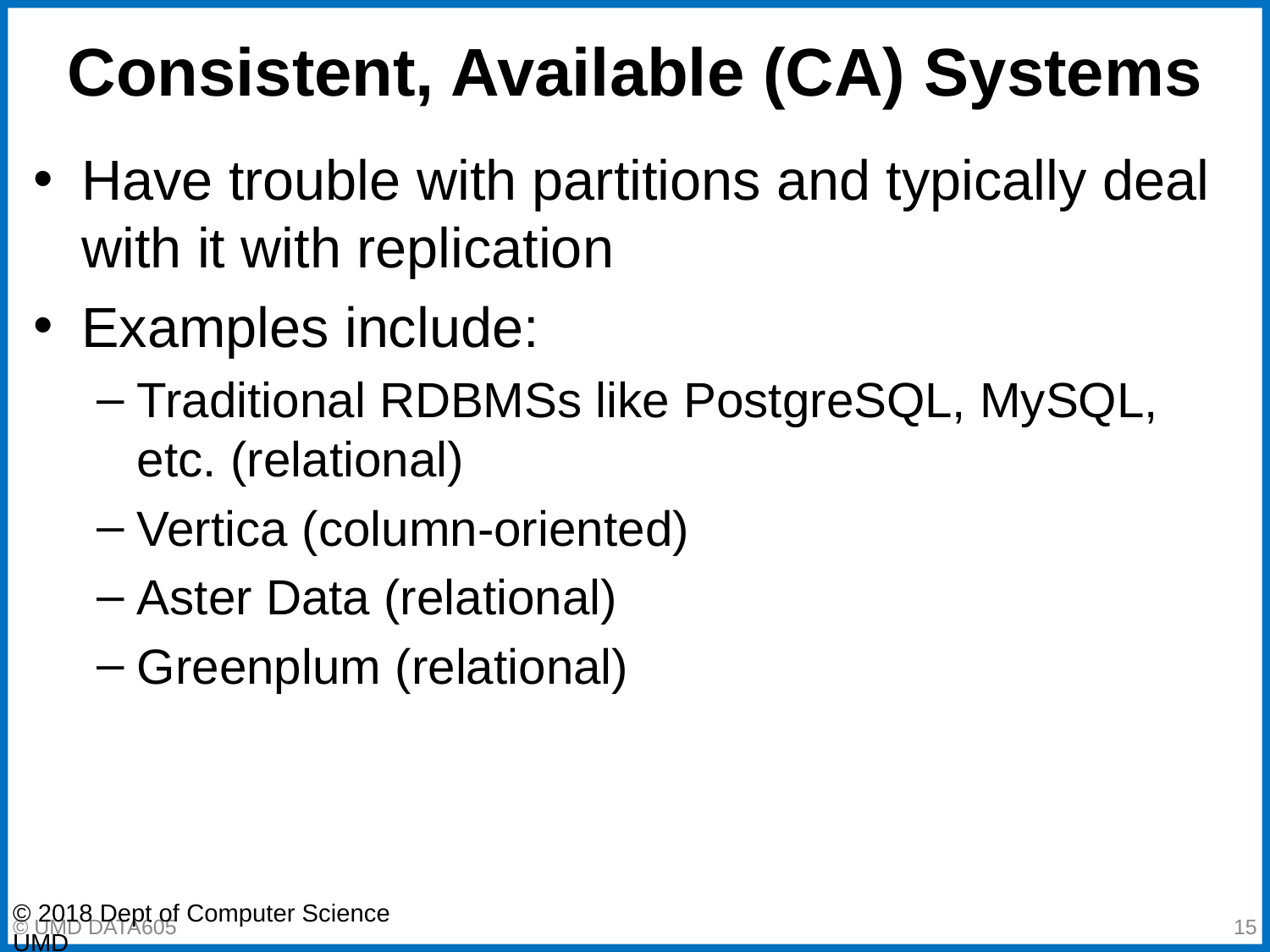

# Consistent, Available (CA) Systems
Have trouble with partitions and typically deal with it with replication
Examples include:
Traditional RDBMSs like PostgreSQL, MySQL, etc. (relational)
Vertica (column-oriented)
Aster Data (relational)
Greenplum (relational)

© 2018 Dept of Computer Science UMD
15